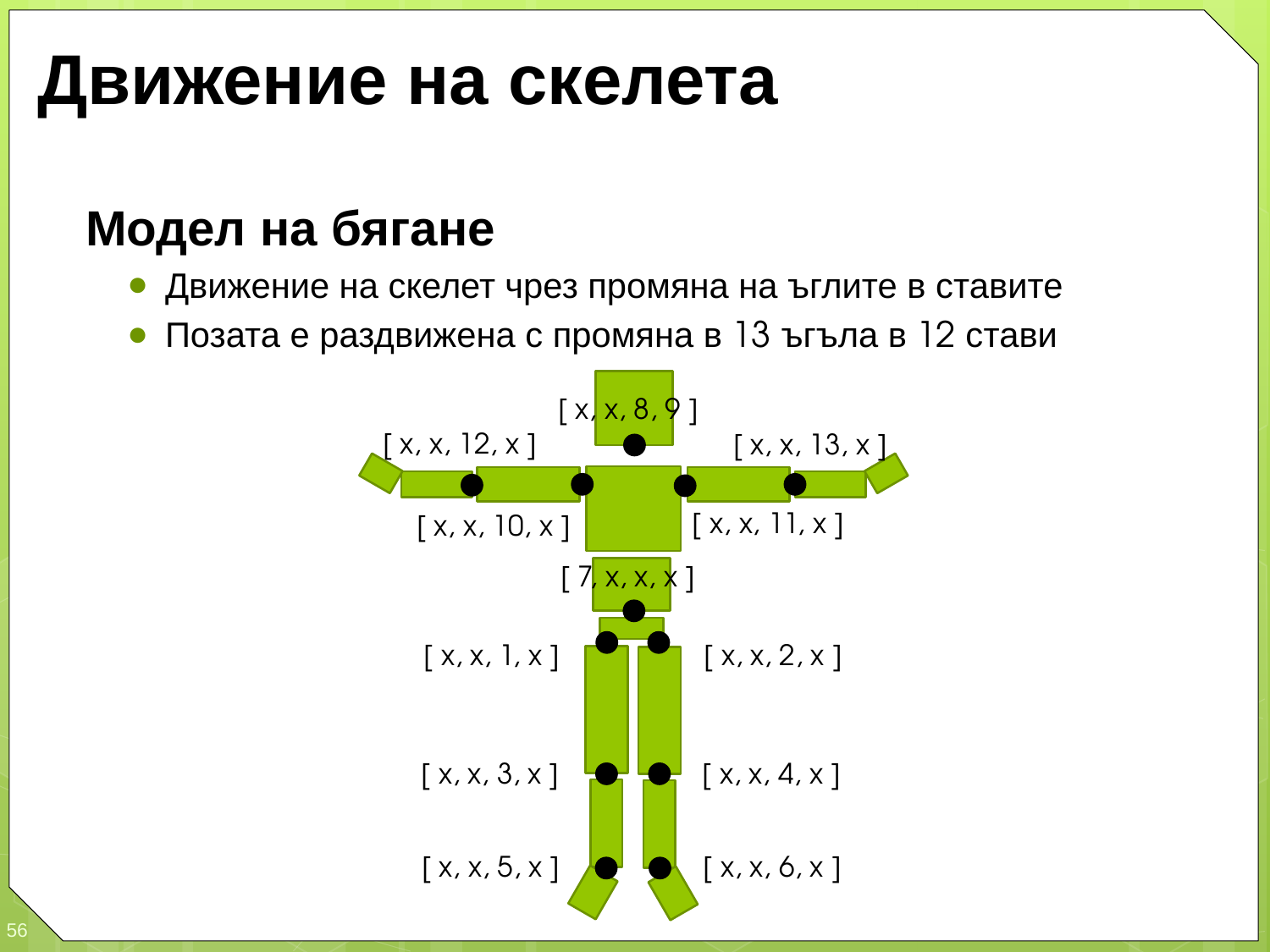

# Движение на скелета
Модел на бягане
Движение на скелет чрез промяна на ъглите в ставите
Позата е раздвижена с промяна в 13 ъгъла в 12 стави

[ x, x, 8, 9 ]
[ x, x, 12, x ]
[ x, x, 13, x ]

[ x, x, 11, x ]
[ x, x, 10, x ]
[ 7, x, x, x ]

[ x, x, 1, x ]

[ x, x, 2, x ]

[ x, x, 3, x ]
[ x, x, 4, x ]

[ x, x, 5, x ]
[ x, x, 6, x ]